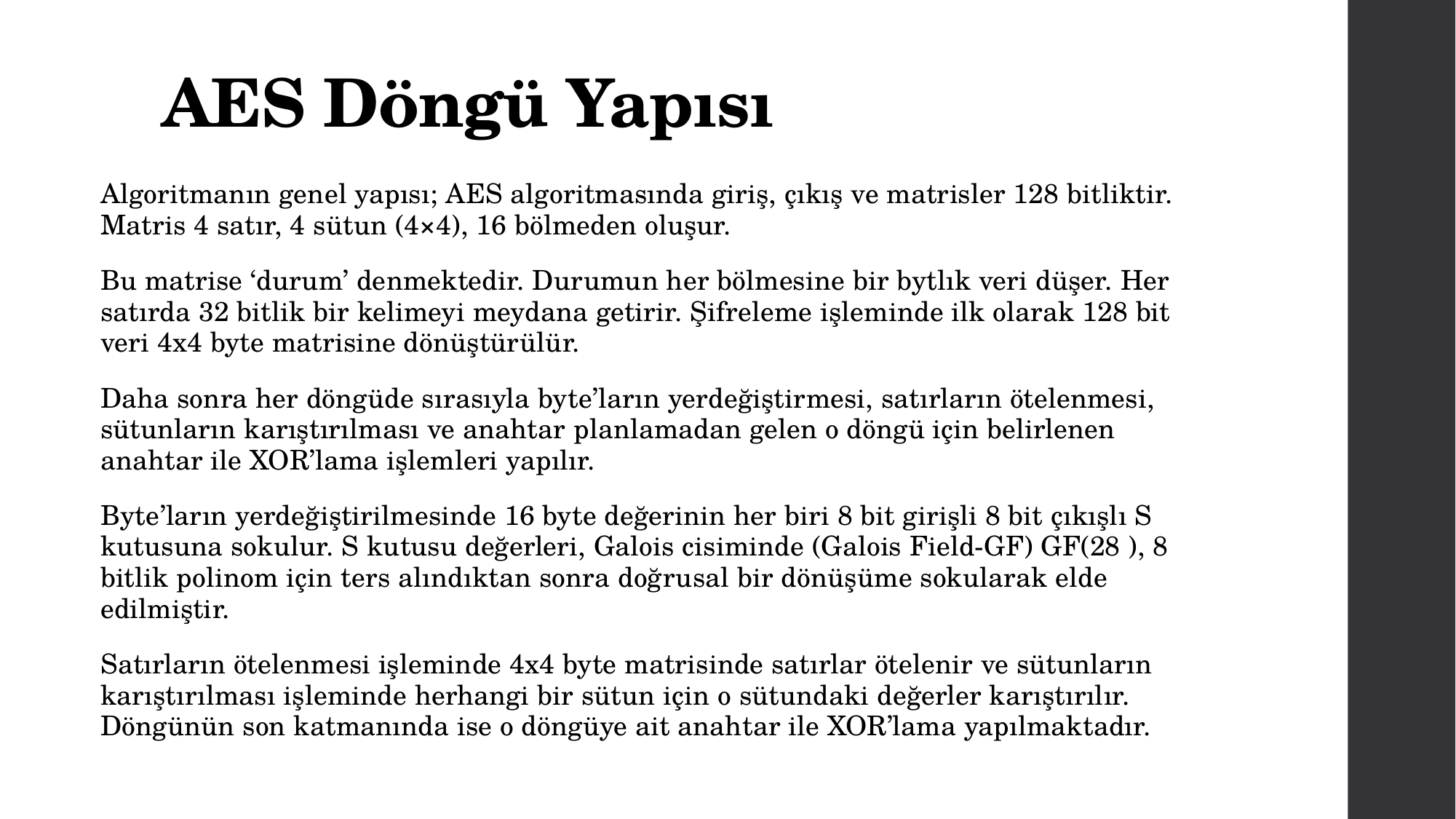

# AES Döngü Yapısı
Algoritmanın genel yapısı; AES algoritmasında giriş, çıkış ve matrisler 128 bitliktir. Matris 4 satır, 4 sütun (4×4), 16 bölmeden oluşur.
Bu matrise ‘durum’ denmektedir. Durumun her bölmesine bir bytlık veri düşer. Her satırda 32 bitlik bir kelimeyi meydana getirir. Şifreleme işleminde ilk olarak 128 bit veri 4x4 byte matrisine dönüştürülür.
Daha sonra her döngüde sırasıyla byte’ların yerdeğiştirmesi, satırların ötelenmesi, sütunların karıştırılması ve anahtar planlamadan gelen o döngü için belirlenen anahtar ile XOR’lama işlemleri yapılır.
Byte’ların yerdeğiştirilmesinde 16 byte değerinin her biri 8 bit girişli 8 bit çıkışlı S kutusuna sokulur. S kutusu değerleri, Galois cisiminde (Galois Field-GF) GF(28 ), 8 bitlik polinom için ters alındıktan sonra doğrusal bir dönüşüme sokularak elde edilmiştir.
Satırların ötelenmesi işleminde 4x4 byte matrisinde satırlar ötelenir ve sütunların karıştırılması işleminde herhangi bir sütun için o sütundaki değerler karıştırılır. Döngünün son katmanında ise o döngüye ait anahtar ile XOR’lama yapılmaktadır.